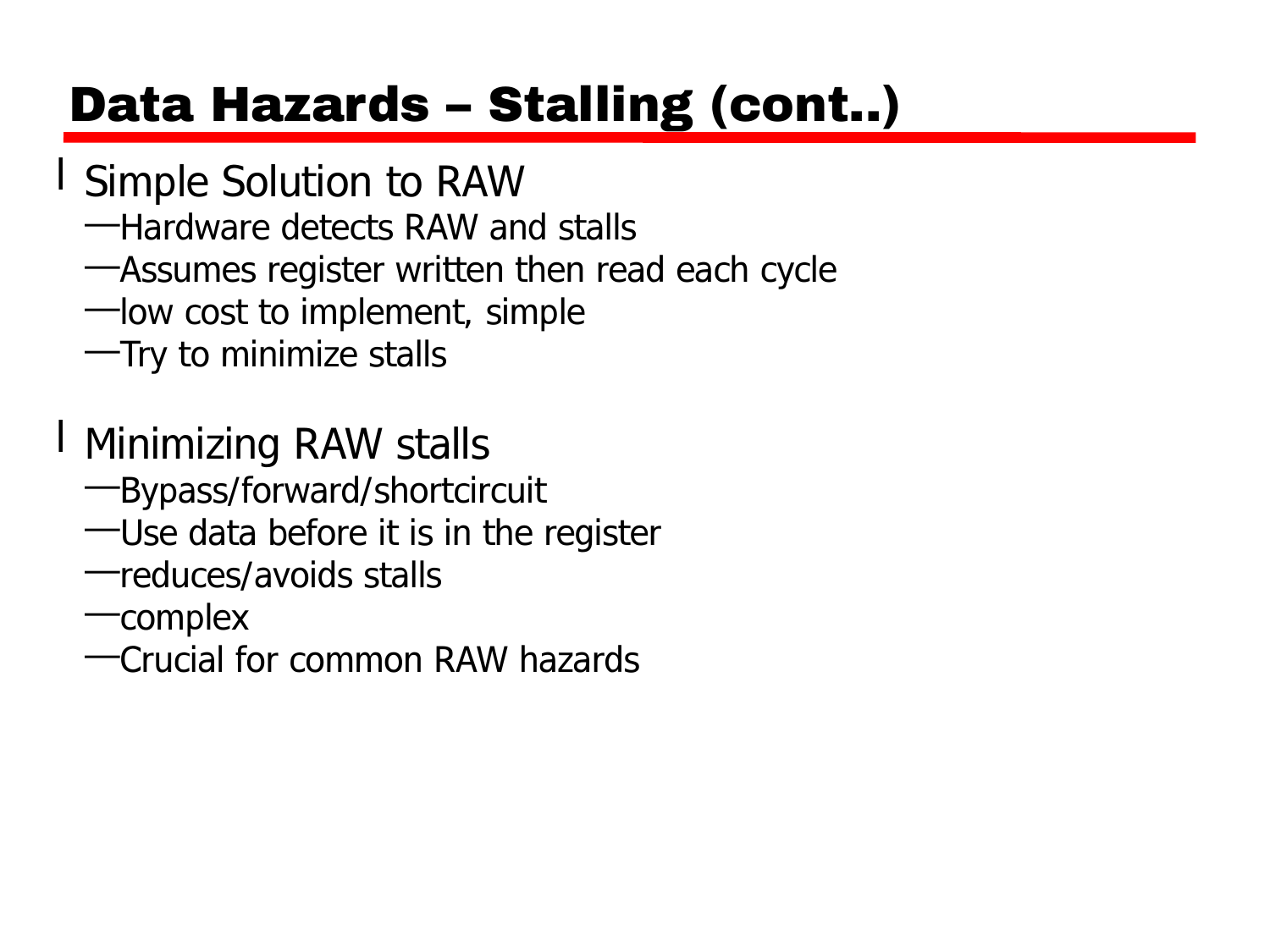

Data Hazards – Stalling (cont..)

Simple Solution to RAW
Hardware detects RAW and stalls
Assumes register written then read each cycle
low cost to implement, simple
Try to minimize stalls

Minimizing RAW stalls
Bypass/forward/short­circuit
Use data before it is in the register
reduces/avoids stalls
complex
Crucial for common RAW hazards